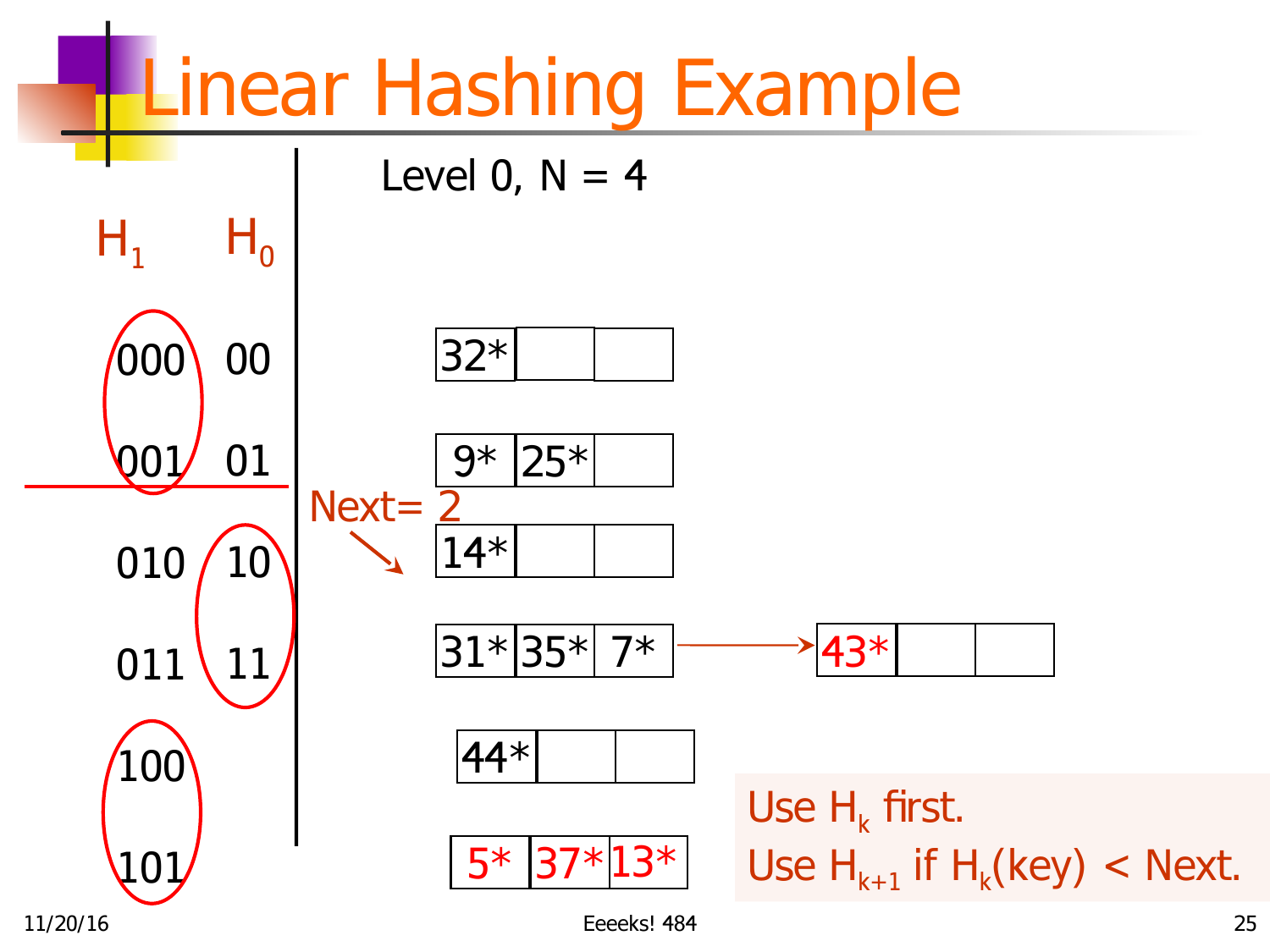

# Linear Hashing Example
Level 0, N = 4

H0

00

01

10

11

H1

000

001

010

011

100

101

32*

25*
9*

14*

31*
35*
7*
Next= 2

43*

44*

Use Hk first.
Use Hk+1 if Hk(key) < Next.
13*
37*
5*

11/20/16
Eeeeks! 484
25